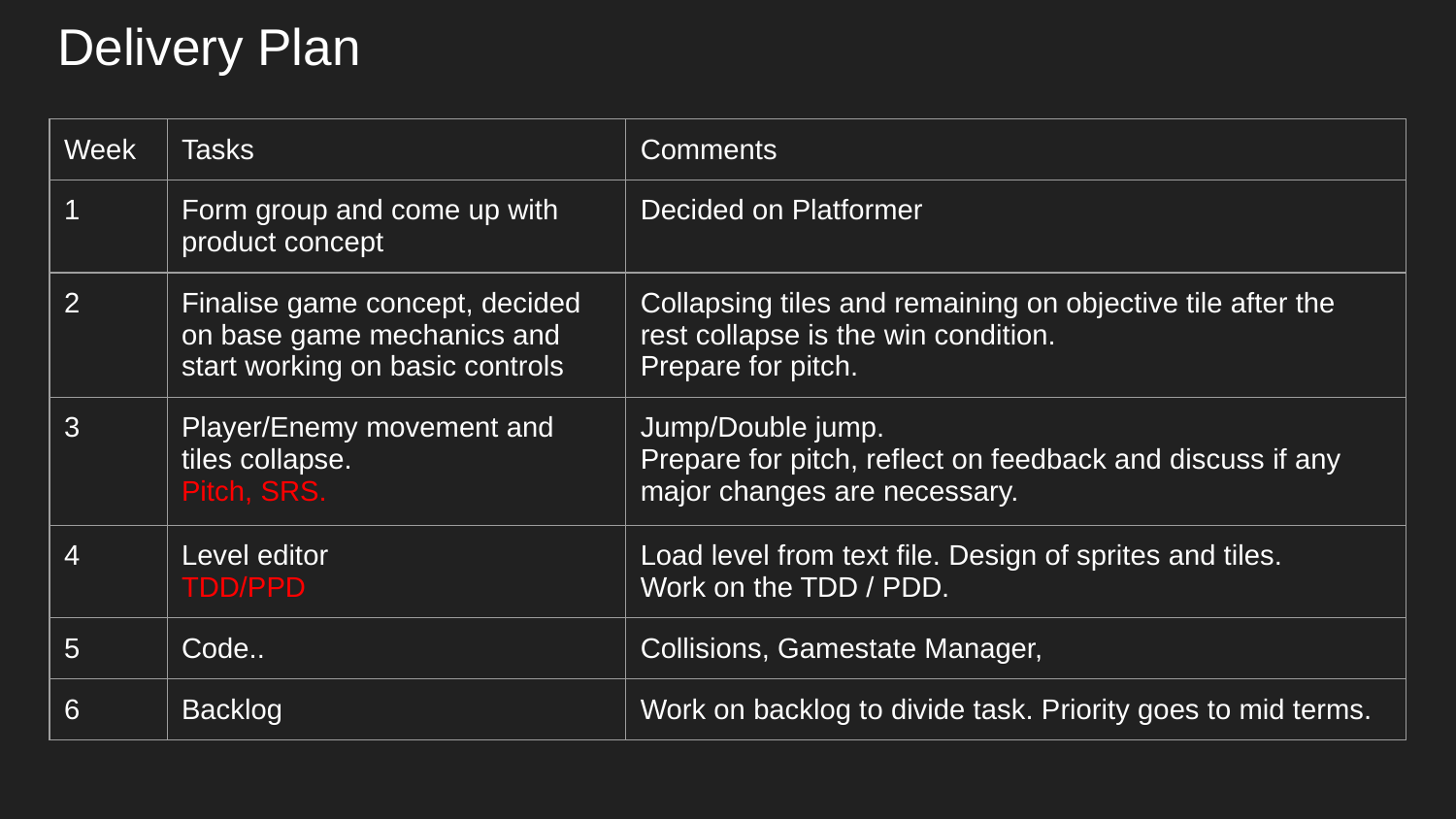

# Delivery Plan
| Week | Tasks | Comments |
| --- | --- | --- |
| 1 | Form group and come up with product concept | Decided on Platformer |
| 2 | Finalise game concept, decided on base game mechanics and start working on basic controls | Collapsing tiles and remaining on objective tile after the rest collapse is the win condition. Prepare for pitch. |
| 3 | Player/Enemy movement and tiles collapse. Pitch, SRS. | Jump/Double jump. Prepare for pitch, reflect on feedback and discuss if any major changes are necessary. |
| 4 | Level editor TDD/PPD | Load level from text file. Design of sprites and tiles. Work on the TDD / PDD. |
| 5 | Code.. | Collisions, Gamestate Manager, |
| 6 | Backlog | Work on backlog to divide task. Priority goes to mid terms. |